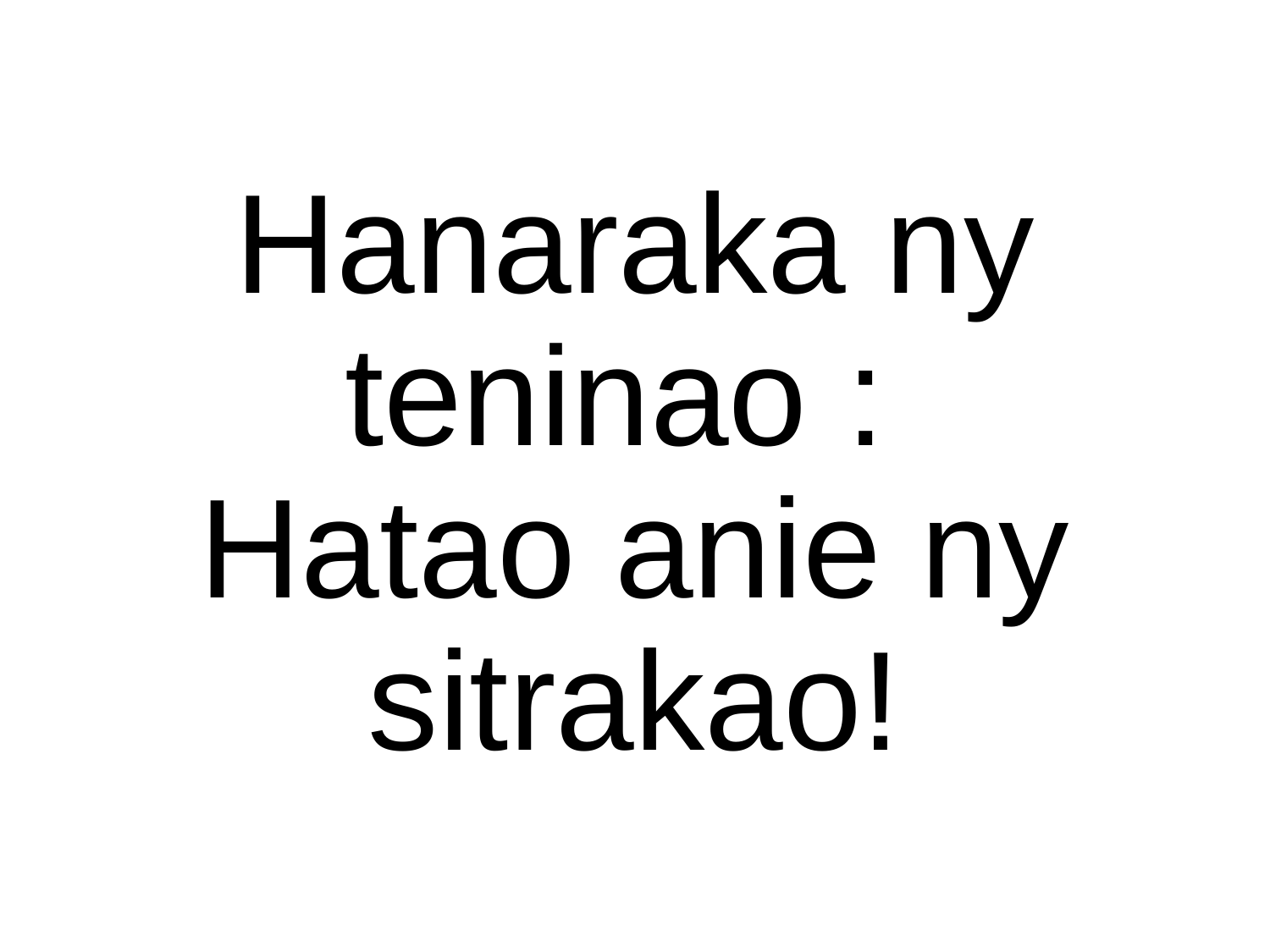

Hanaraka ny teninao :
Hatao anie ny sitrakao!